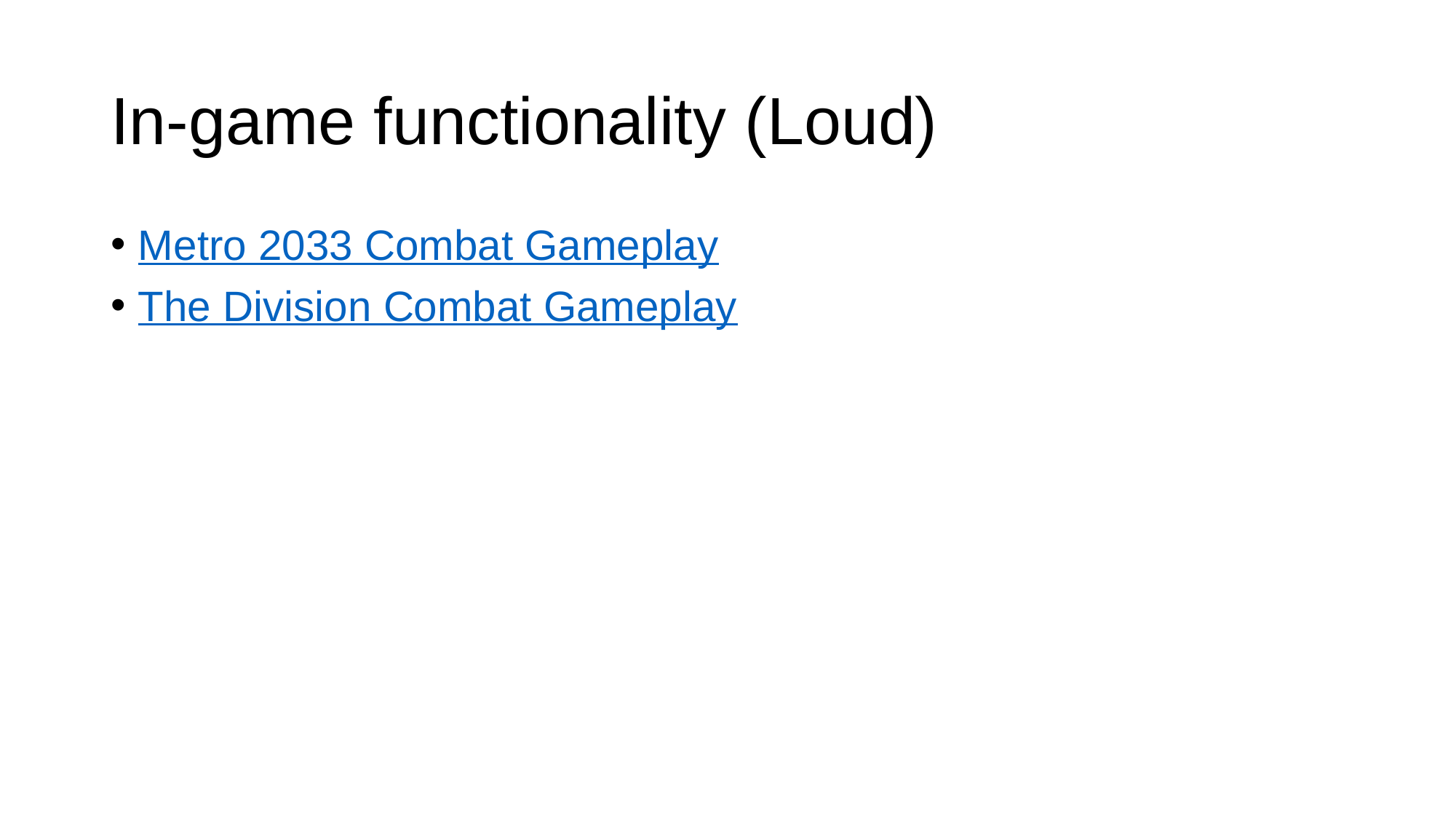

# In-game functionality (Loud)
Metro 2033 Combat Gameplay
The Division Combat Gameplay